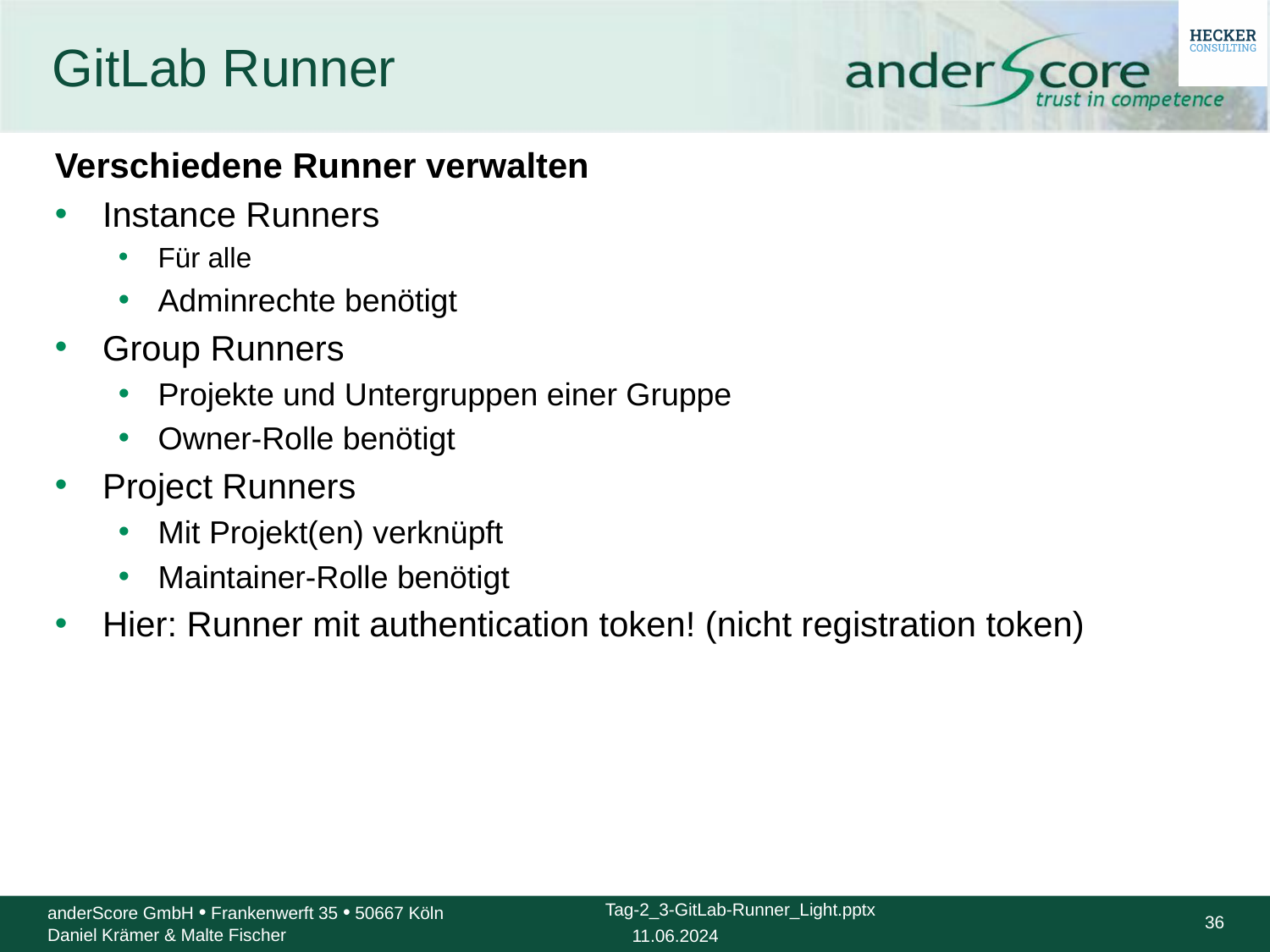

# GitLab Runner
Verschiedene Runner verwalten
Instance Runners
Für alle
Adminrechte benötigt
Group Runners
Projekte und Untergruppen einer Gruppe
Owner-Rolle benötigt
Project Runners
Mit Projekt(en) verknüpft
Maintainer-Rolle benötigt
Hier: Runner mit authentication token! (nicht registration token)